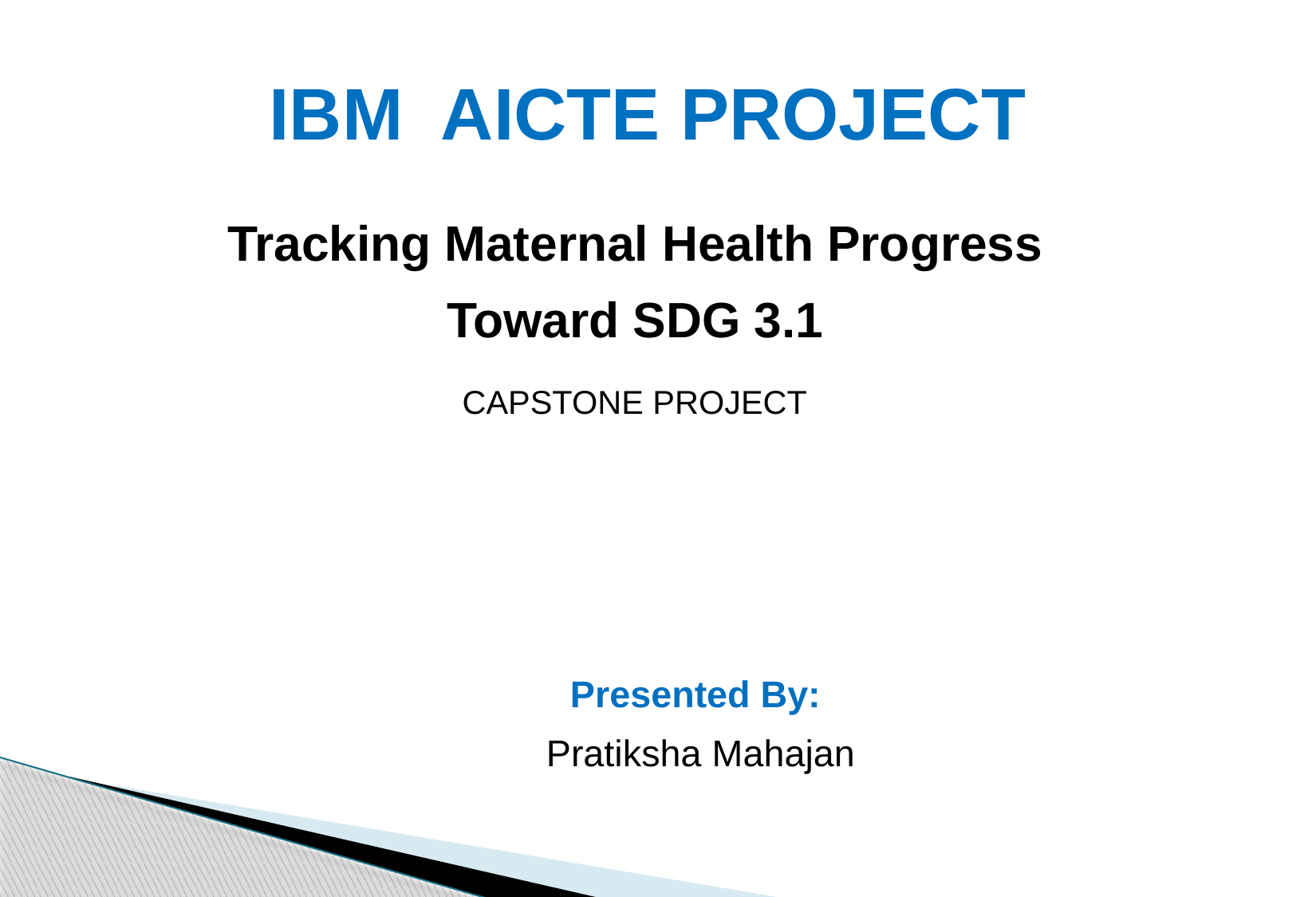

# IBM  AICTE PROJECT
Tracking Maternal Health Progress
Toward SDG 3.1
CAPSTONE PROJECT

Presented By:
 Pratiksha Mahajan